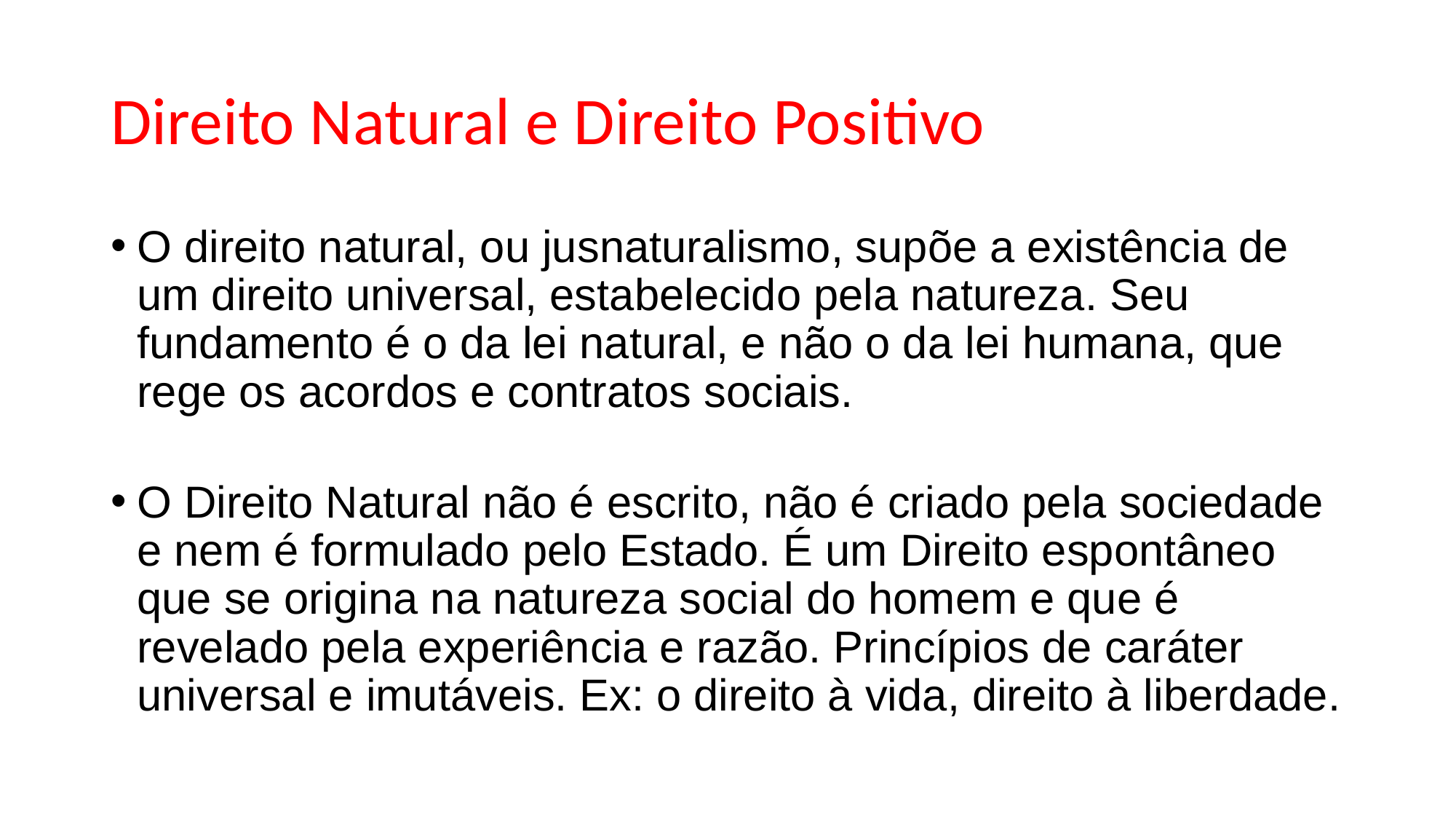

# Direito Natural e Direito Positivo
O direito natural, ou jusnaturalismo, supõe a existência de um direito universal, estabelecido pela natureza. Seu fundamento é o da lei natural, e não o da lei humana, que rege os acordos e contratos sociais.

O Direito Natural não é escrito, não é criado pela sociedade e nem é formulado pelo Estado. É um Direito espontâneo que se origina na natureza social do homem e que é revelado pela experiência e razão. Princípios de caráter universal e imutáveis. Ex: o direito à vida, direito à liberdade.